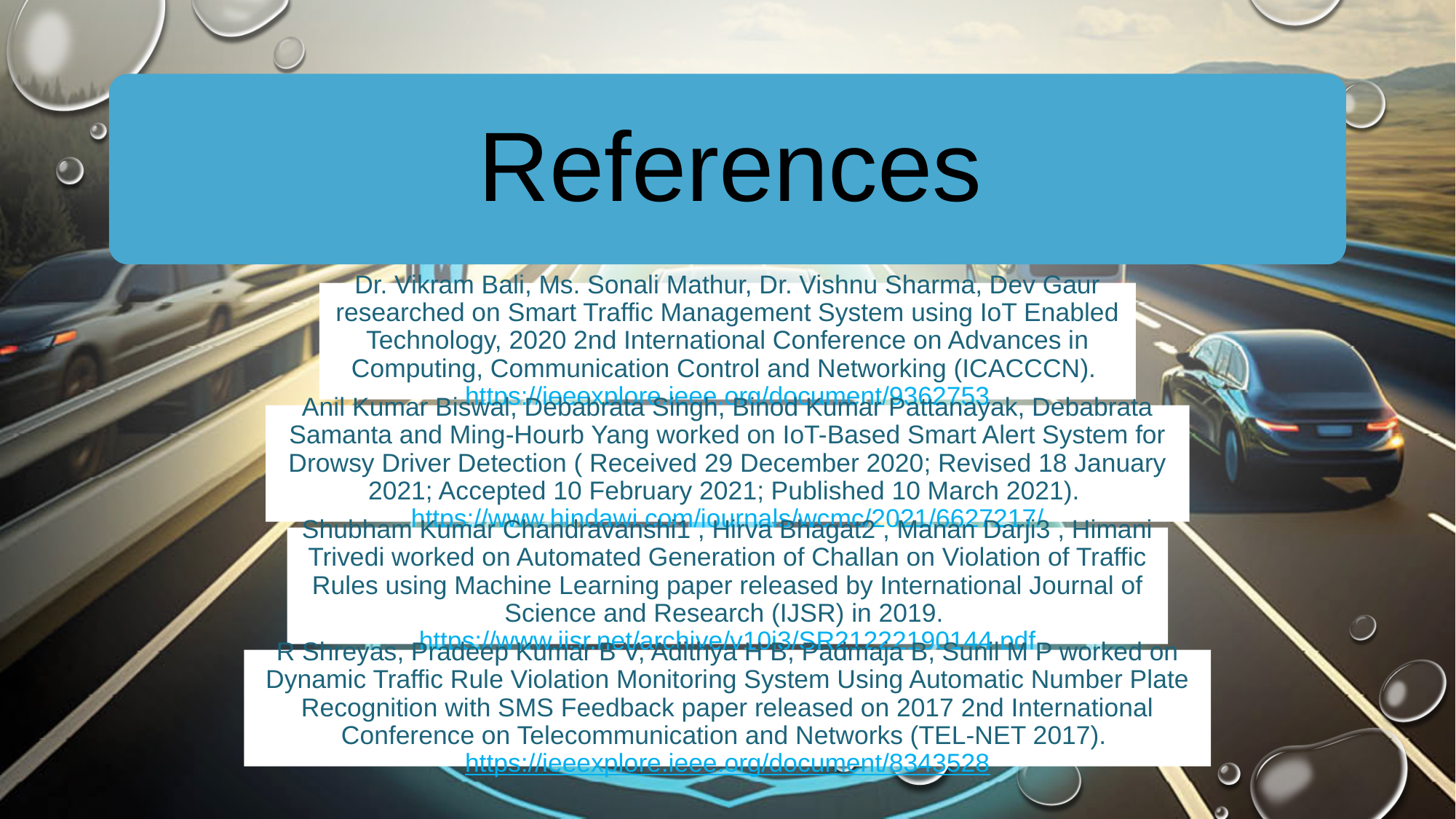

References
Dr. Vikram Bali, Ms. Sonali Mathur, Dr. Vishnu Sharma, Dev Gaur researched on Smart Traffic Management System using IoT Enabled Technology, 2020 2nd International Conference on Advances in Computing, Communication Control and Networking (ICACCCN). https://ieeexplore.ieee.org/document/9362753
Anil Kumar Biswal, Debabrata Singh, Binod Kumar Pattanayak, Debabrata Samanta and Ming-Hourb Yang worked on IoT-Based Smart Alert System for Drowsy Driver Detection ( Received 29 December 2020; Revised 18 January 2021; Accepted 10 February 2021; Published 10 March 2021). https://www.hindawi.com/journals/wcmc/2021/6627217/
Shubham Kumar Chandravanshi1 , Hirva Bhagat2 , Manan Darji3 , Himani Trivedi worked on Automated Generation of Challan on Violation of Traffic Rules using Machine Learning paper released by International Journal of Science and Research (IJSR) in 2019. https://www.ijsr.net/archive/v10i3/SR21222190144.pdf
R Shreyas, Pradeep Kumar B V, Adithya H B, Padmaja B, Sunil M P worked on Dynamic Traffic Rule Violation Monitoring System Using Automatic Number Plate Recognition with SMS Feedback paper released on 2017 2nd International Conference on Telecommunication and Networks (TEL-NET 2017). https://ieeexplore.ieee.org/document/8343528